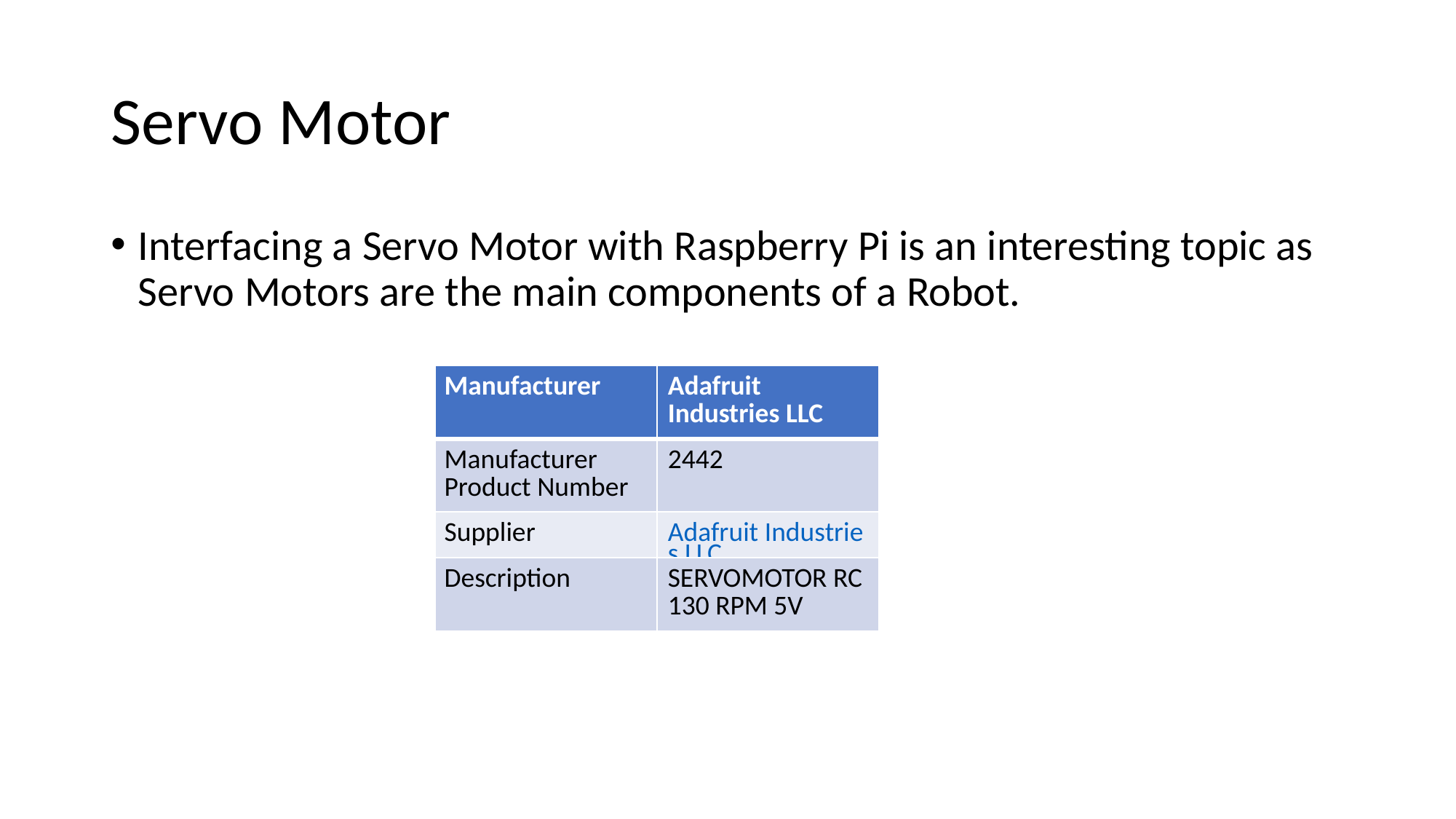

# Servo Motor
Interfacing a Servo Motor with Raspberry Pi is an interesting topic as Servo Motors are the main components of a Robot.

| Manufacturer | Adafruit Industries LLC |
| --- | --- |
| Manufacturer Product Number | 2442 |
| Supplier | Adafruit Industries LLC |
| Description | SERVOMOTOR RC 130 RPM 5V |